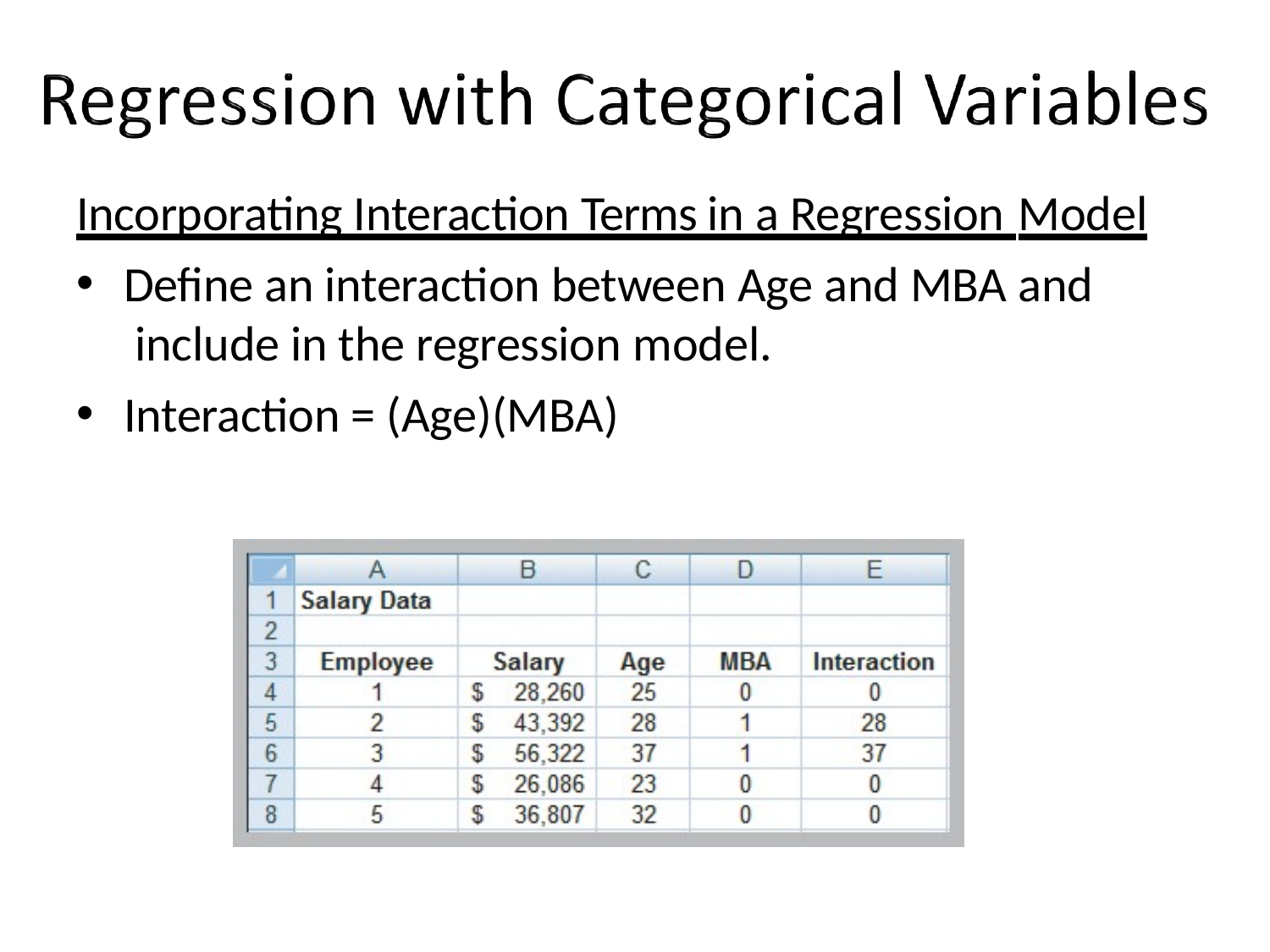

Incorporating Interaction Terms in a Regression Model
Define an interaction between Age and MBA and  include in the regression model.
Interaction = (Age)(MBA)